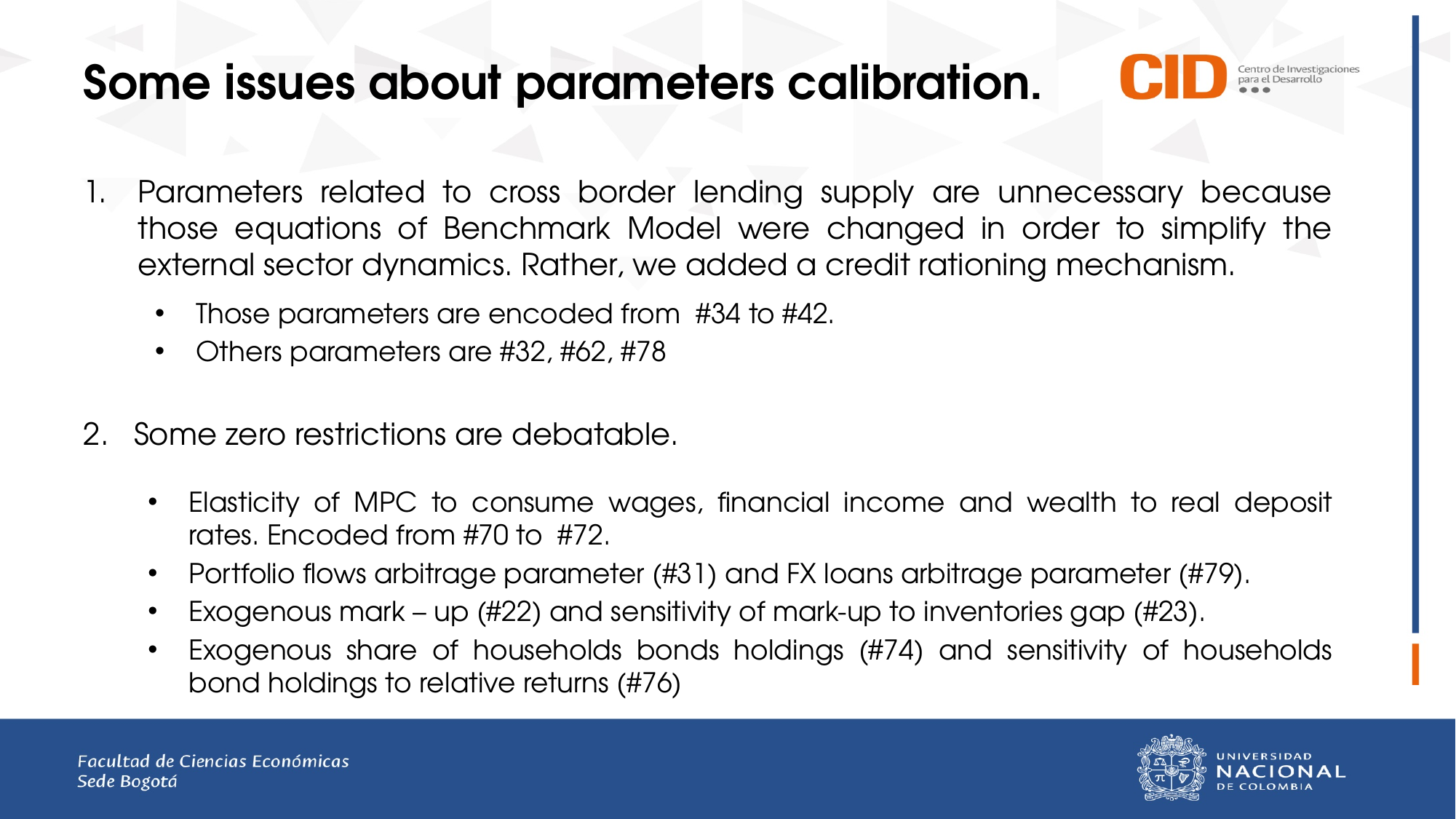

# Some issues about parameters calibration.
Parameters related to cross border lending supply are unnecessary because those equations of Benchmark Model were changed in order to simplify the external sector dynamics. Rather, we added a credit rationing mechanism.

2.   Some zero restrictions are debatable.

Those parameters are encoded from  #34 to #42.
Others parameters are #32, #62, #78
Elasticity of MPC to consume wages, financial income and wealth to real deposit rates. Encoded from #70 to  #72.
Portfolio flows arbitrage parameter (#31) and FX loans arbitrage parameter (#79).
Exogenous mark – up (#22) and sensitivity of mark-up to inventories gap (#23).
Exogenous share of households bonds holdings (#74) and sensitivity of households bond holdings to relative returns (#76)